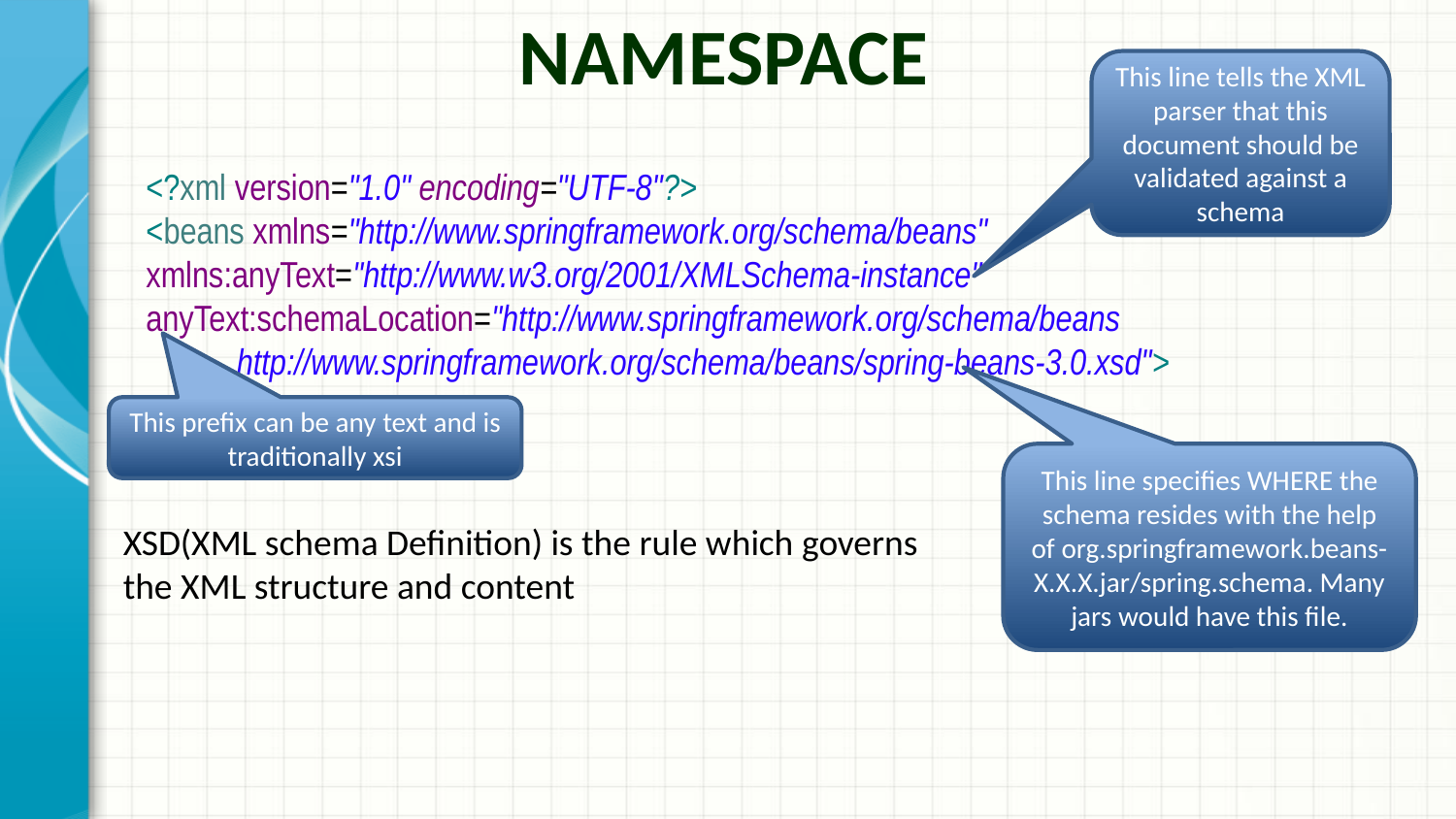

Namespace
This line tells the XML parser that this document should be validated against a schema
<?xml version="1.0" encoding="UTF-8"?>
<beans xmlns="http://www.springframework.org/schema/beans"
xmlns:anyText="http://www.w3.org/2001/XMLSchema-instance"
anyText:schemaLocation="http://www.springframework.org/schema/beans
           http://www.springframework.org/schema/beans/spring-beans-3.0.xsd">
This prefix can be any text and is traditionally xsi
This line specifies WHERE the schema resides with the help of org.springframework.beans-X.X.X.jar/spring.schema. Many jars would have this file.
XSD(XML schema Definition) is the rule which governs the XML structure and content